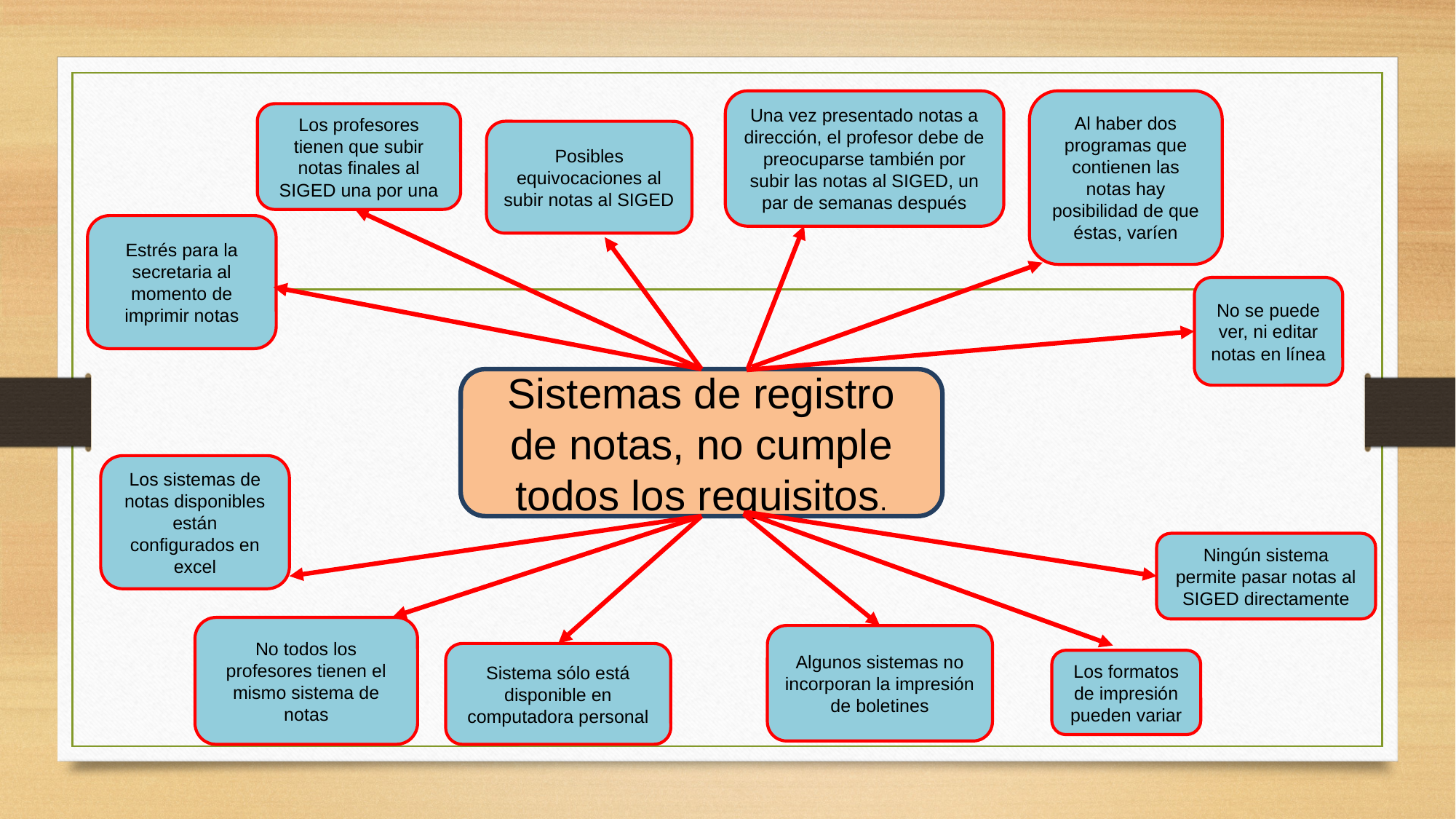

Al haber dos programas que contienen las notas hay posibilidad de que éstas, varíen
Una vez presentado notas a dirección, el profesor debe de preocuparse también por subir las notas al SIGED, un par de semanas después
Los profesores tienen que subir notas finales al SIGED una por una
Posibles equivocaciones al subir notas al SIGED

Estrés para la secretaria al momento de imprimir notas
No se puede ver, ni editar notas en línea
Sistemas de registro de notas, no cumple todos los requisitos.
Los sistemas de notas disponibles están configurados en excel
Ningún sistema permite pasar notas al SIGED directamente
No todos los profesores tienen el mismo sistema de notas
Algunos sistemas no incorporan la impresión de boletines
Sistema sólo está disponible en computadora personal
Los formatos de impresión pueden variar